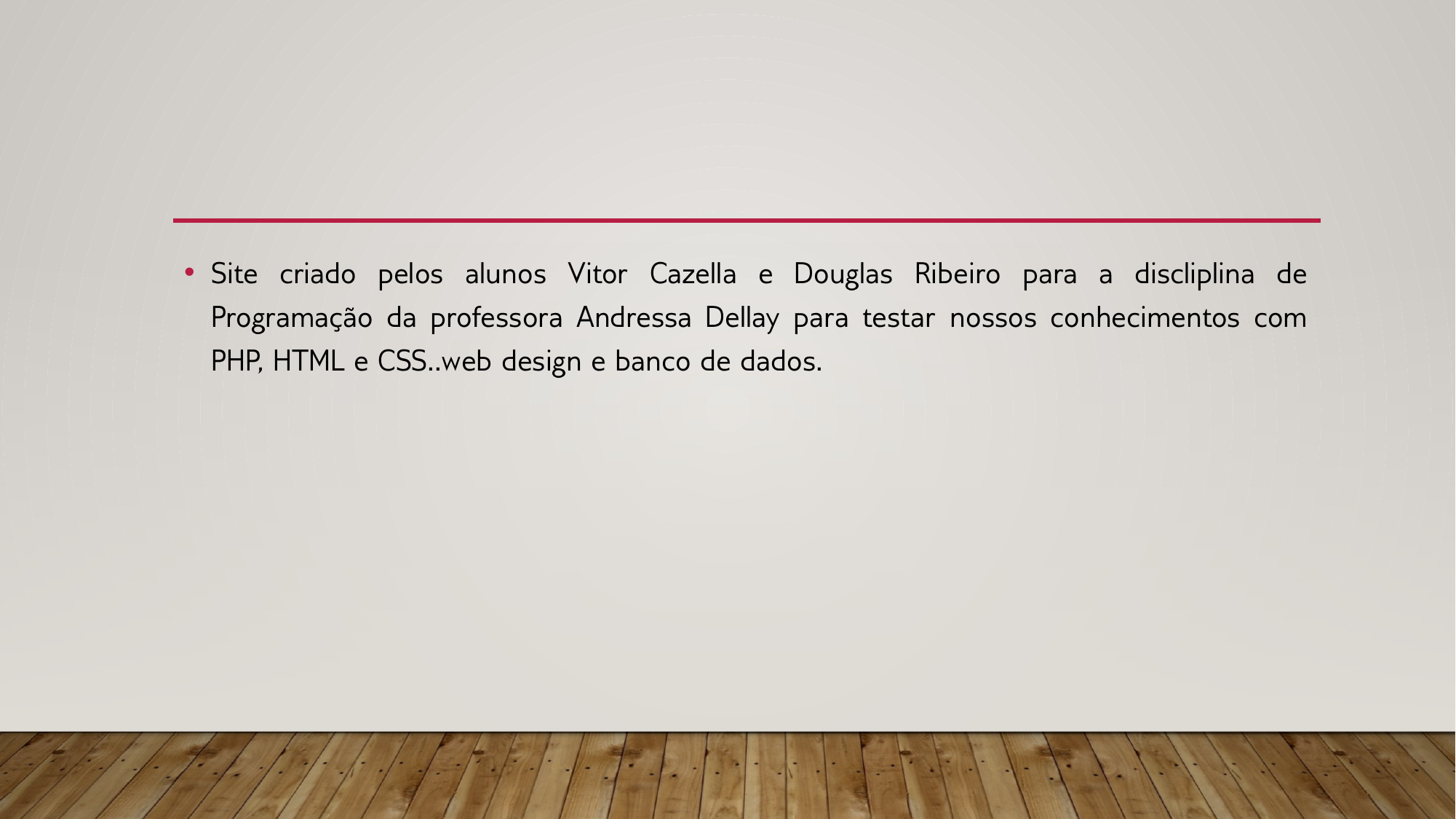

#
Site criado pelos alunos Vitor Cazella e Douglas Ribeiro para a discliplina de Programação da professora Andressa Dellay para testar nossos conhecimentos com PHP, HTML e CSS..web design e banco de dados.